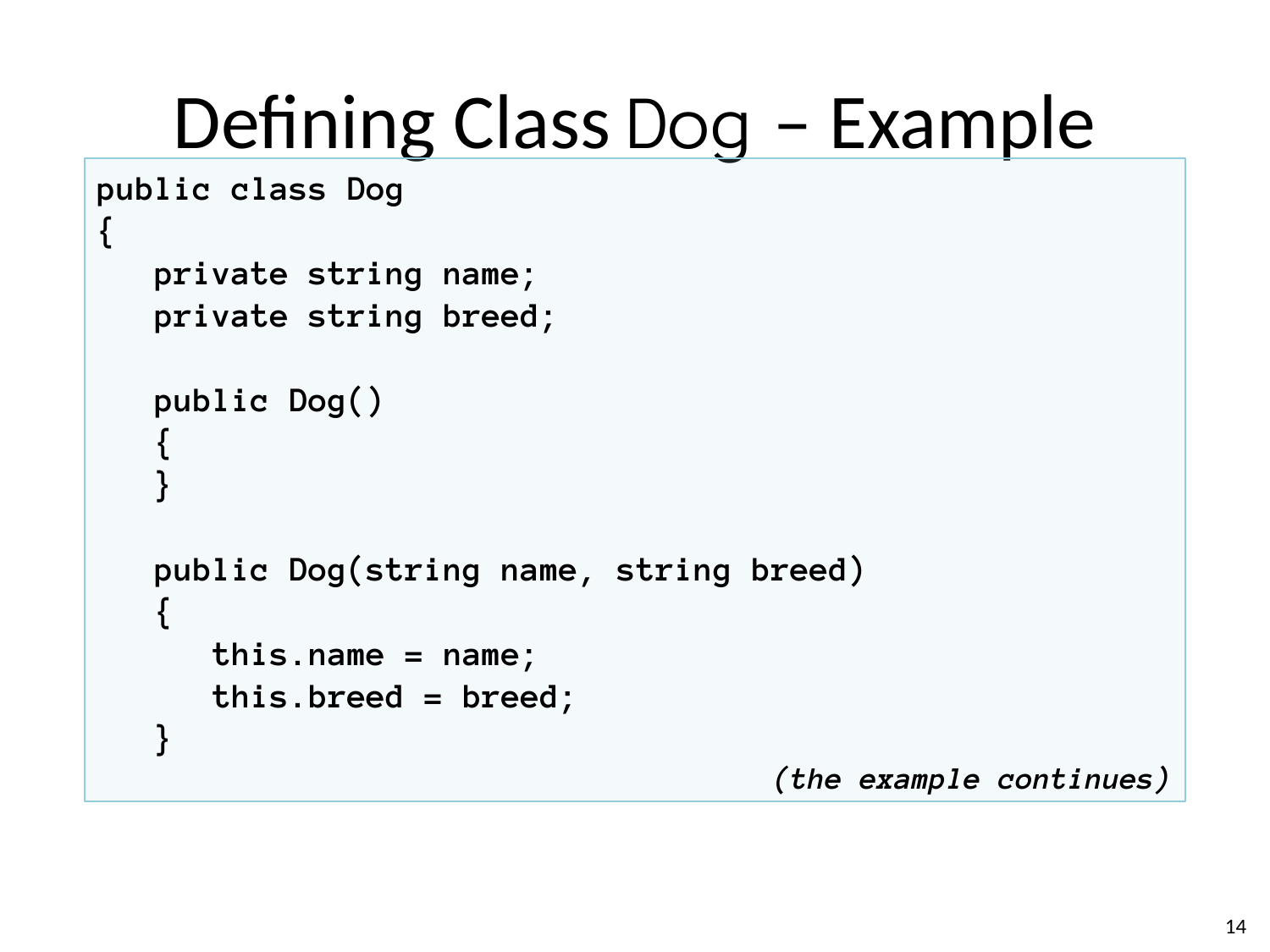

# Defining Class Dog – Example
public class Dog
{
   private string name;
   private string breed;

   public Dog()
   {
   }

   public Dog(string name, string breed)
   {
      this.name = name;
      this.breed = breed;
   }
(the example continues)
14